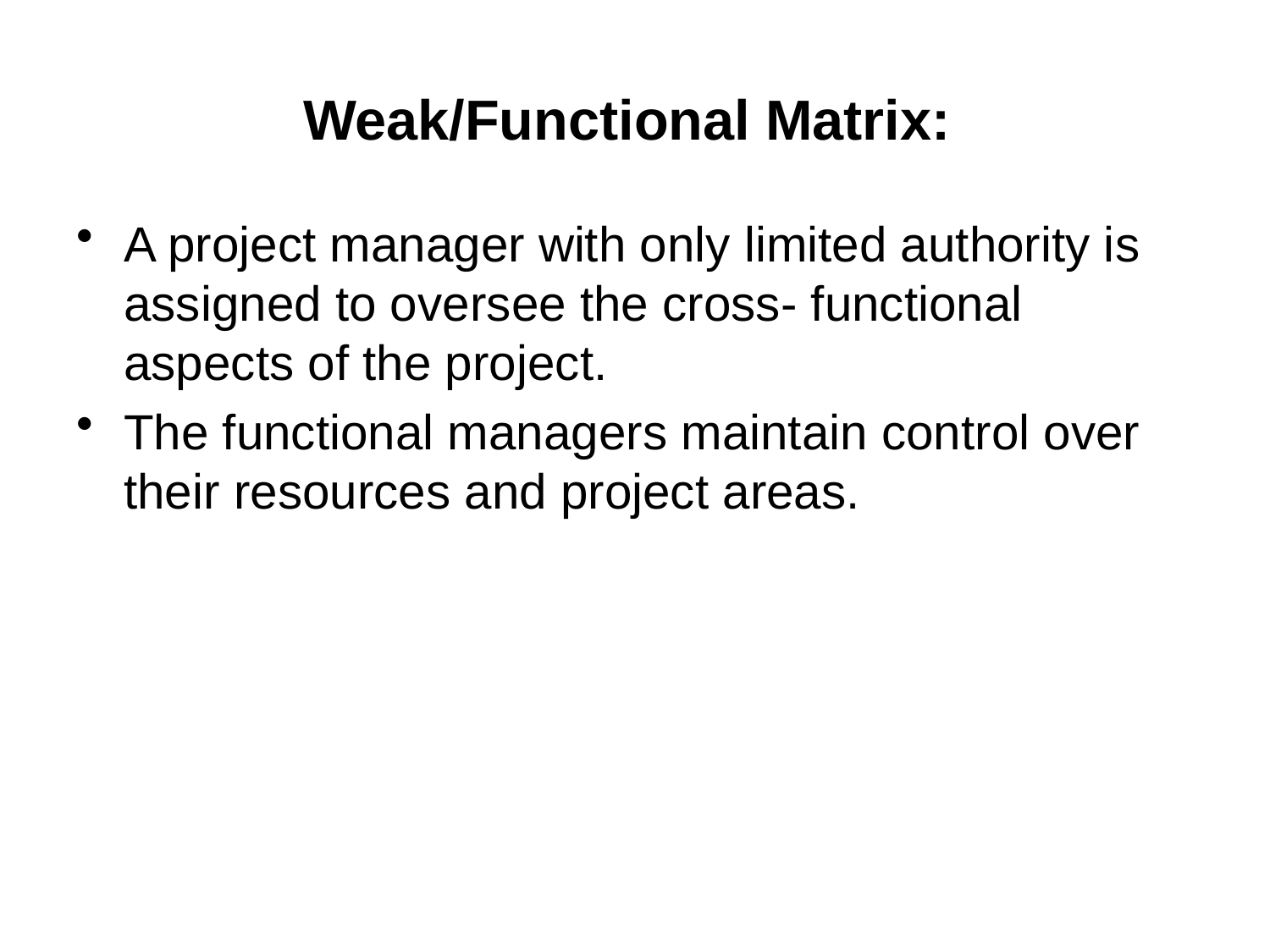

# Weak/Functional Matrix:
A project manager with only limited authority is assigned to oversee the cross- functional aspects of the project.
The functional managers maintain control over their resources and project areas.